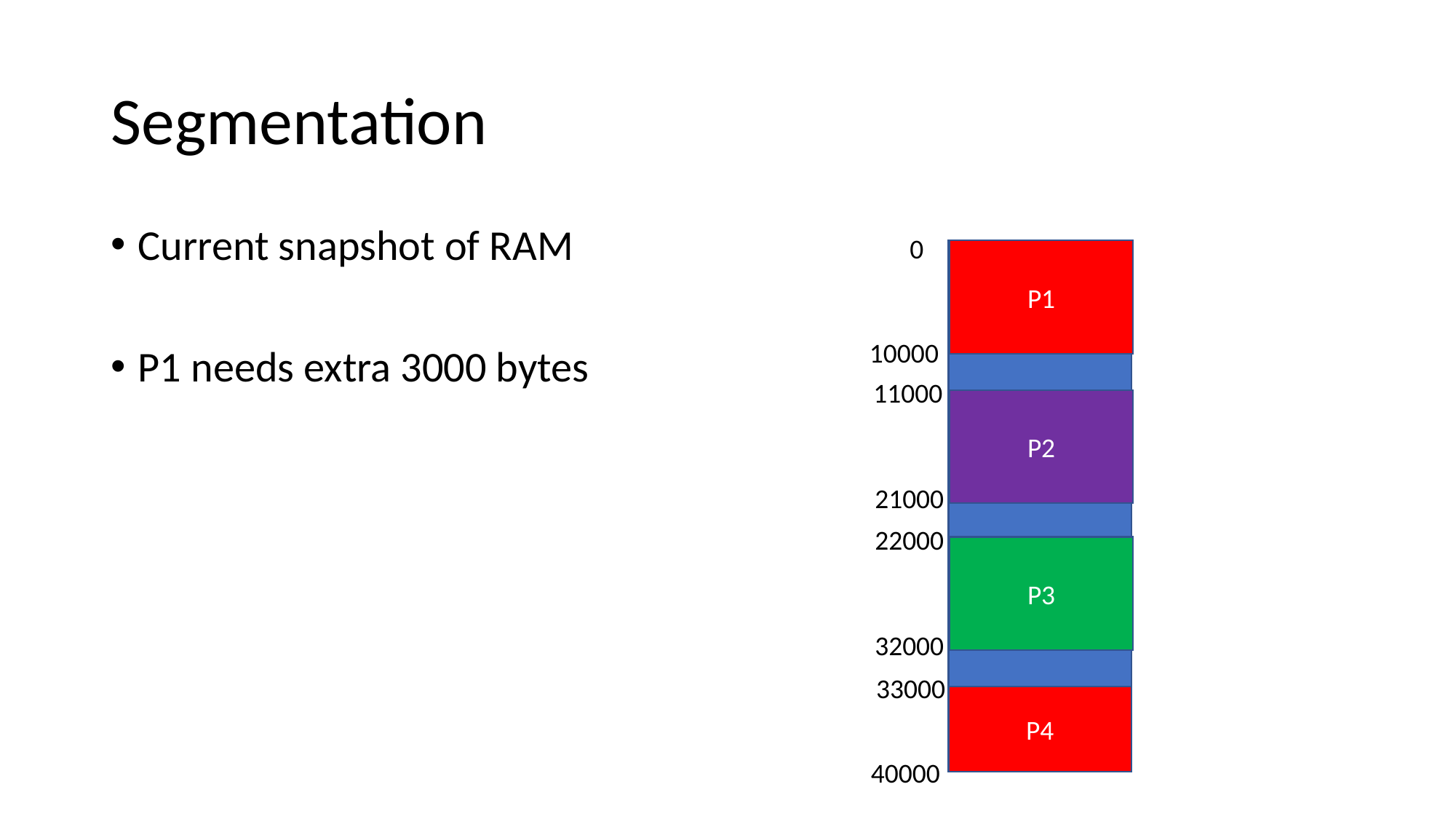

# Segmentation
Current snapshot of RAM

P1 needs extra 3000 bytes
0

P1
10000
11000
P2
21000
22000
P3
32000
33000
P4
40000